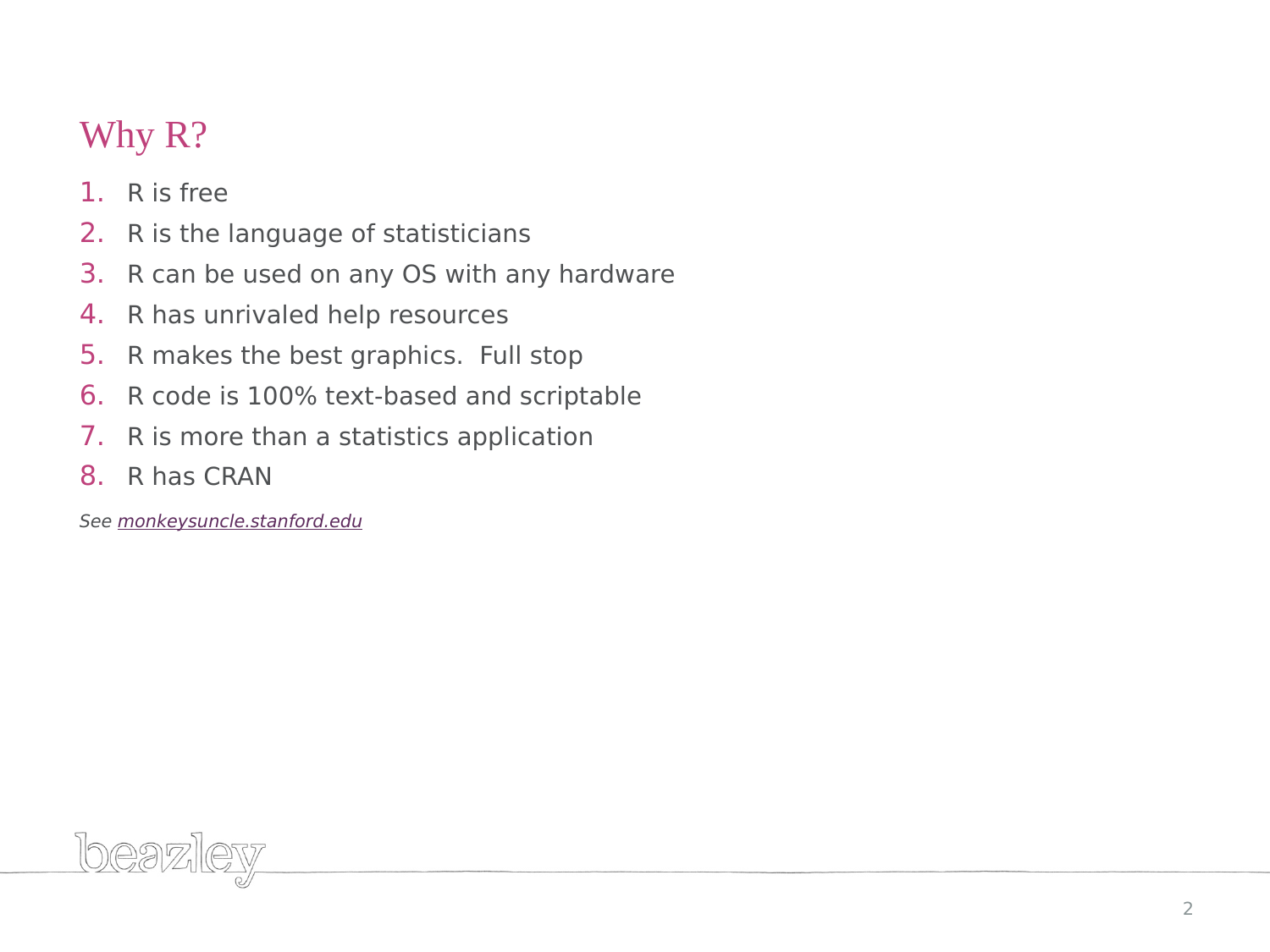

# Why R?
R is free
R is the language of statisticians
R can be used on any OS with any hardware
R has unrivaled help resources
R makes the best graphics.  Full stop
R code is 100% text-based and scriptable
R is more than a statistics application
R has CRAN
See monkeysuncle.stanford.edu

2